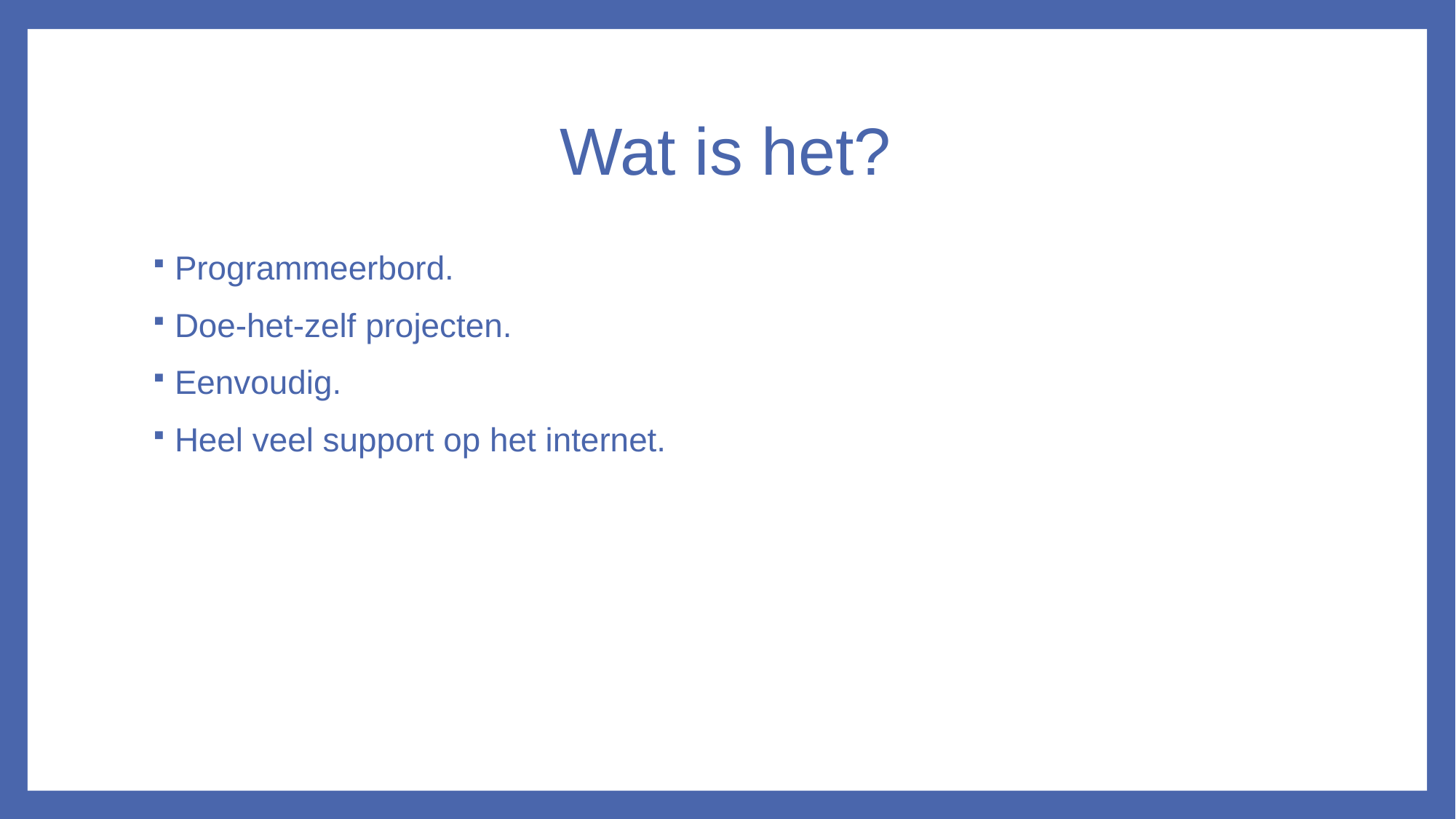

# Wat is het?
Programmeerbord.
Doe-het-zelf projecten.
Eenvoudig.
Heel veel support op het internet.